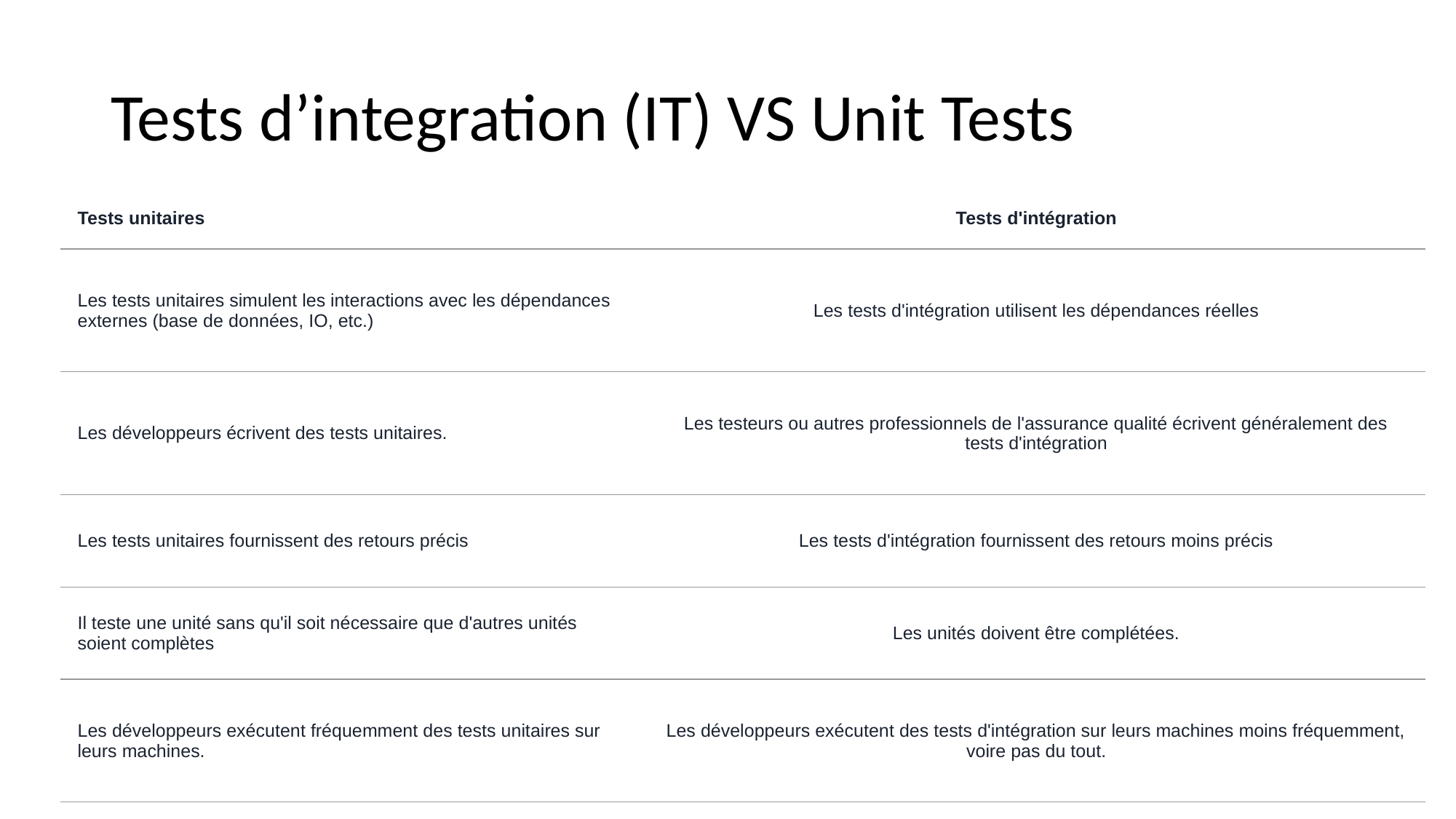

# Tests d’integration (IT) VS Unit Tests
| Tests unitaires | Tests d'intégration |
| --- | --- |
| Les tests unitaires simulent les interactions avec les dépendances externes (base de données, IO, etc.) | Les tests d'intégration utilisent les dépendances réelles |
| Les développeurs écrivent des tests unitaires. | Les testeurs ou autres professionnels de l'assurance qualité écrivent généralement des tests d'intégration |
| Les tests unitaires fournissent des retours précis | Les tests d'intégration fournissent des retours moins précis |
| Il teste une unité sans qu'il soit nécessaire que d'autres unités soient complètes | Les unités doivent être complétées. |
| Les développeurs exécutent fréquemment des tests unitaires sur leurs machines. | Les développeurs exécutent des tests d'intégration sur leurs machines moins fréquemment, voire pas du tout. |